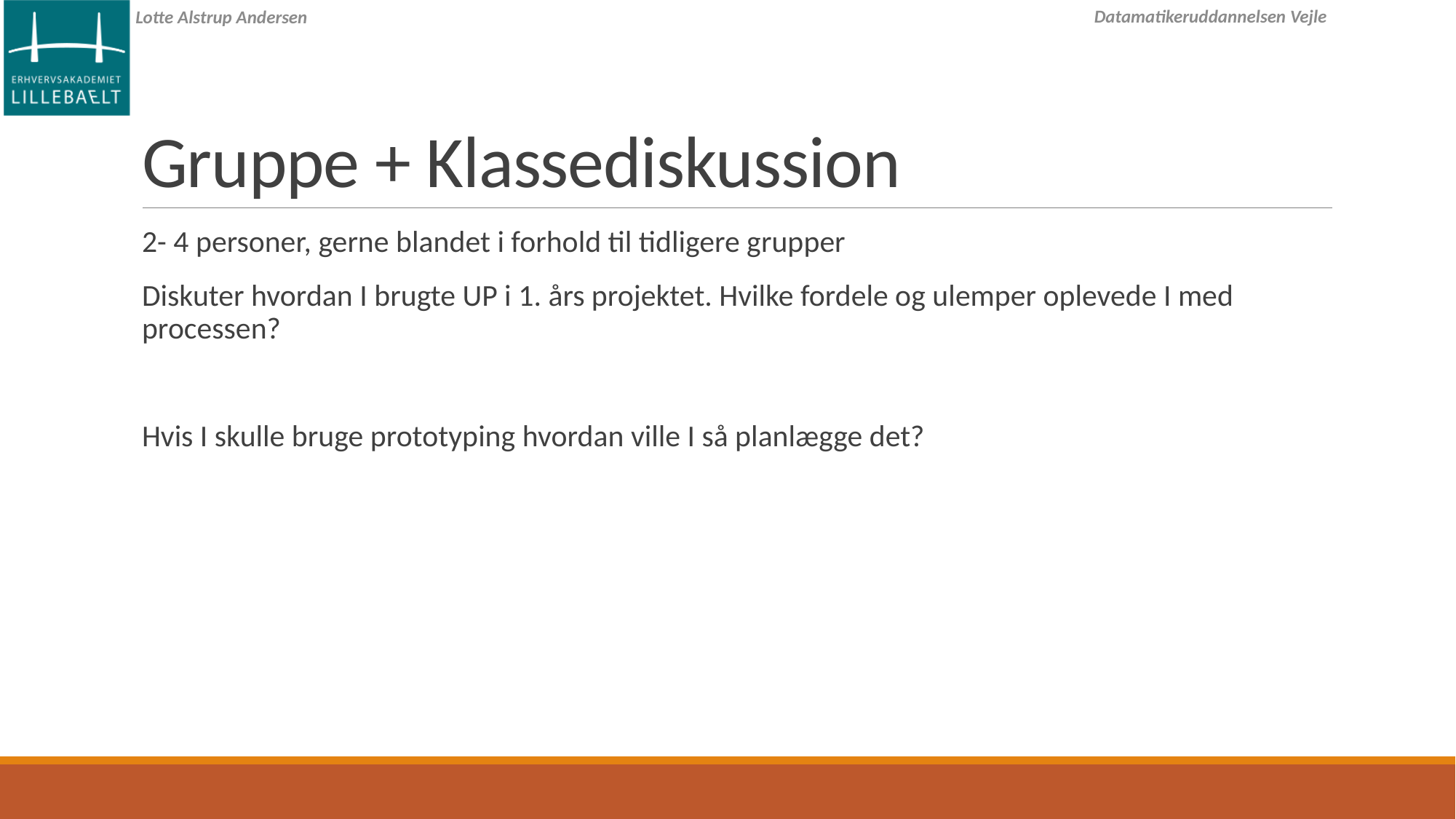

# Gruppe + Klassediskussion
2- 4 personer, gerne blandet i forhold til tidligere grupper
Diskuter hvordan I brugte UP i 1. års projektet. Hvilke fordele og ulemper oplevede I med processen?

Hvis I skulle bruge prototyping hvordan ville I så planlægge det?